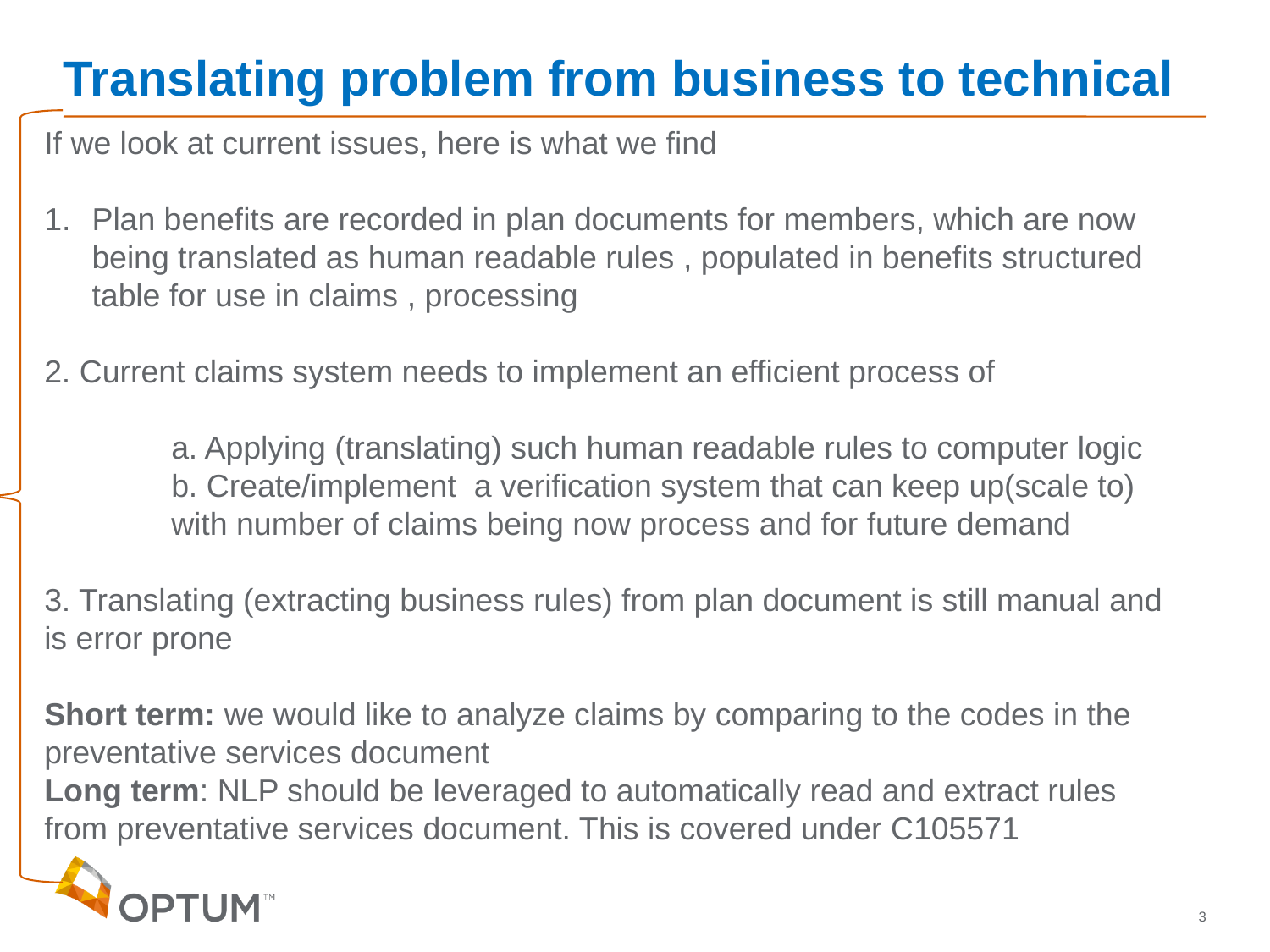

# Translating problem from business to technical

If we look at current issues, here is what we find

Plan benefits are recorded in plan documents for members, which are now being translated as human readable rules , populated in benefits structured table for use in claims , processing

2. Current claims system needs to implement an efficient process of

	a. Applying (translating) such human readable rules to computer logic
	b. Create/implement  a verification system that can keep up(scale to) 	with number of claims being now process and for future demand

3. Translating (extracting business rules) from plan document is still manual and is error prone
Short term: we would like to analyze claims by comparing to the codes in the preventative services document
Long term: NLP should be leveraged to automatically read and extract rules from preventative services document. This is covered under C105571

3